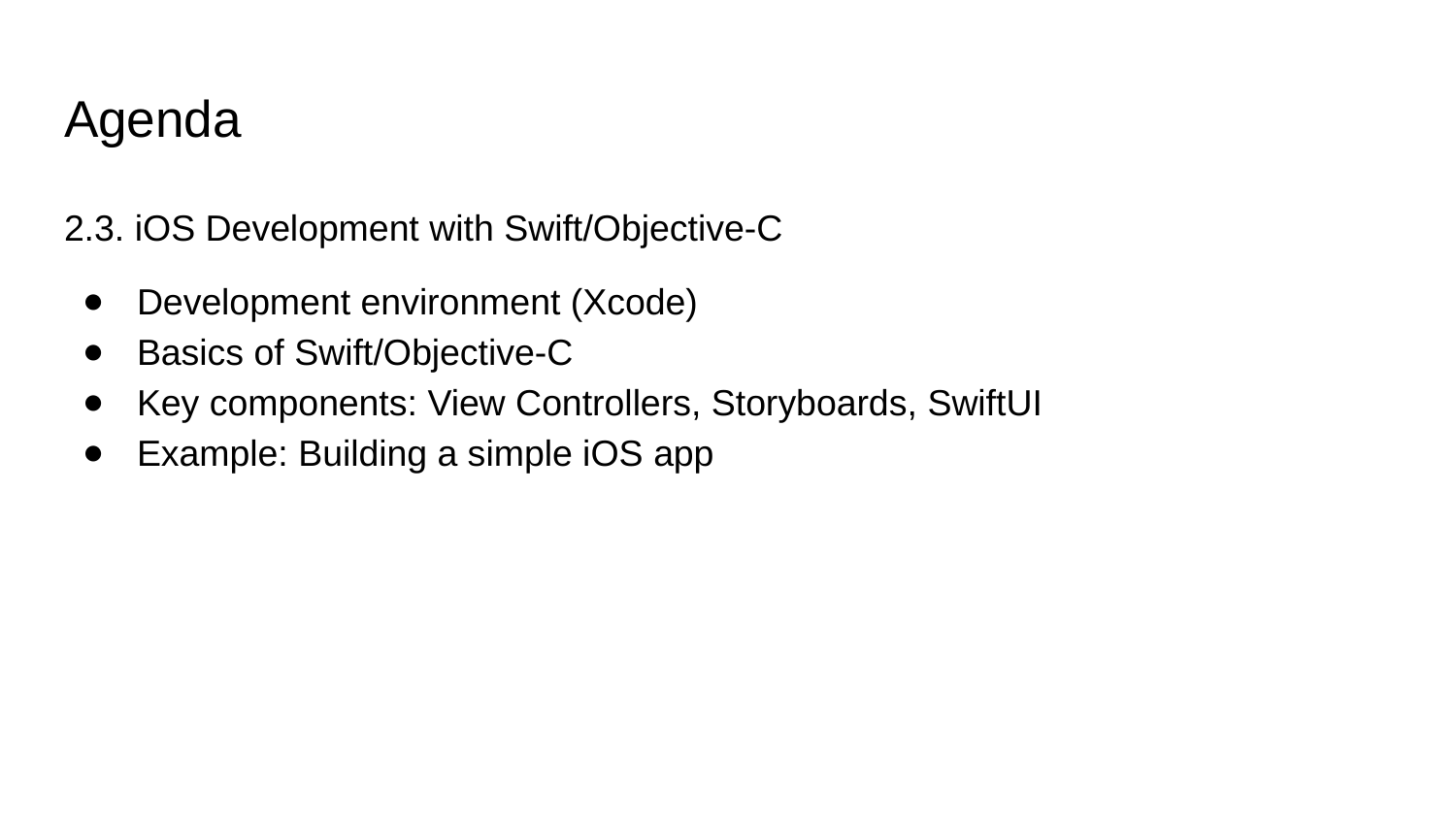

# Agenda
2.3. iOS Development with Swift/Objective-C
Development environment (Xcode)
Basics of Swift/Objective-C
Key components: View Controllers, Storyboards, SwiftUI
Example: Building a simple iOS app